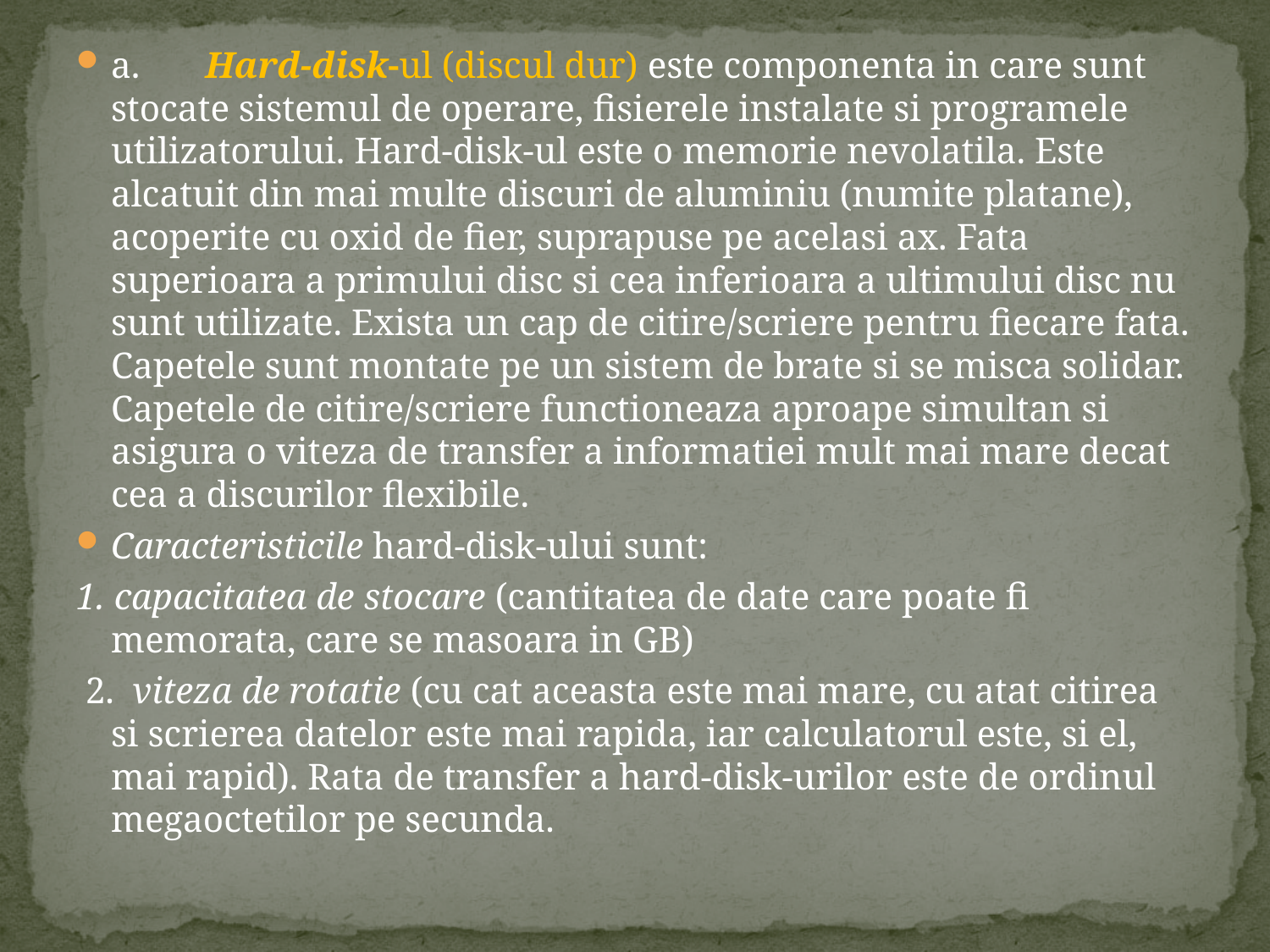

a.       Hard-disk-ul (discul dur) este componenta in care sunt stocate sistemul de operare, fisierele instalate si programele utilizatorului. Hard-disk-ul este o memorie nevolatila. Este alcatuit din mai multe discuri de aluminiu (numite platane), acoperite cu oxid de fier, suprapuse pe acelasi ax. Fata superioara a primului disc si cea inferioara a ultimului disc nu sunt utilizate. Exista un cap de citire/scriere pentru fiecare fata. Capetele sunt montate pe un sistem de brate si se misca solidar. Capetele de citire/scriere functioneaza aproape simultan si asigura o viteza de transfer a informatiei mult mai mare decat cea a discurilor flexibile.
Caracteristicile hard-disk-ului sunt:
1. capacitatea de stocare (cantitatea de date care poate fi memorata, care se masoara in GB)
 2.  viteza de rotatie (cu cat aceasta este mai mare, cu atat citirea si scrierea datelor este mai rapida, iar calculatorul este, si el, mai rapid). Rata de transfer a hard-disk-urilor este de ordinul megaoctetilor pe secunda.